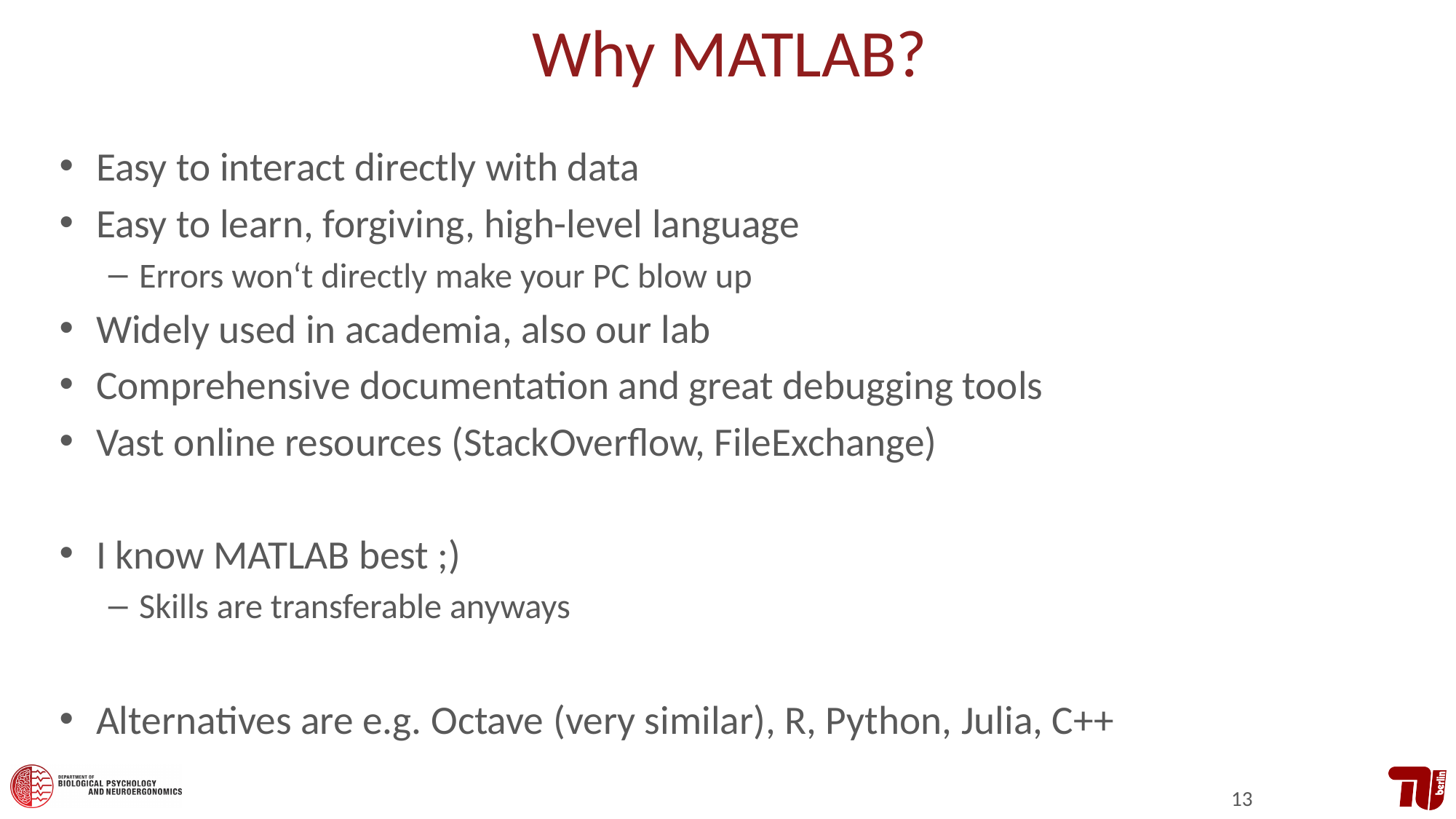

# Why MATLAB?
Easy to interact directly with data
Easy to learn, forgiving, high-level language
Errors won‘t directly make your PC blow up
Widely used in academia, also our lab
Comprehensive documentation and great debugging tools
Vast online resources (StackOverflow, FileExchange)

I know MATLAB best ;)
Skills are transferable anyways

Alternatives are e.g. Octave (very similar), R, Python, Julia, C++